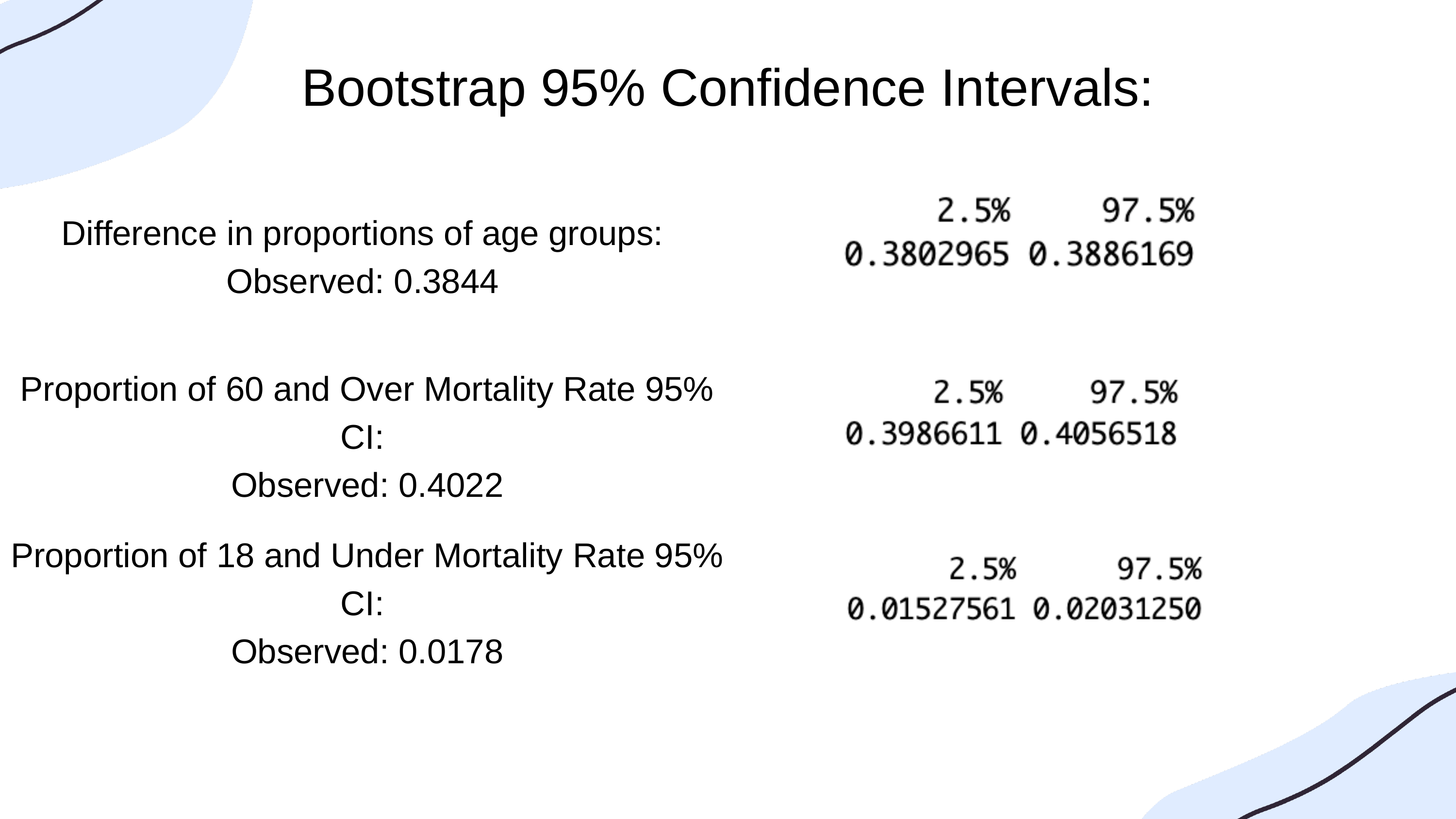

Bootstrap 95% Confidence Intervals:

Difference in proportions of age groups:
Observed: 0.3844

Proportion of 60 and Over Mortality Rate 95% CI:
Observed: 0.4022
Proportion of 18 and Under Mortality Rate 95% CI:
Observed: 0.0178